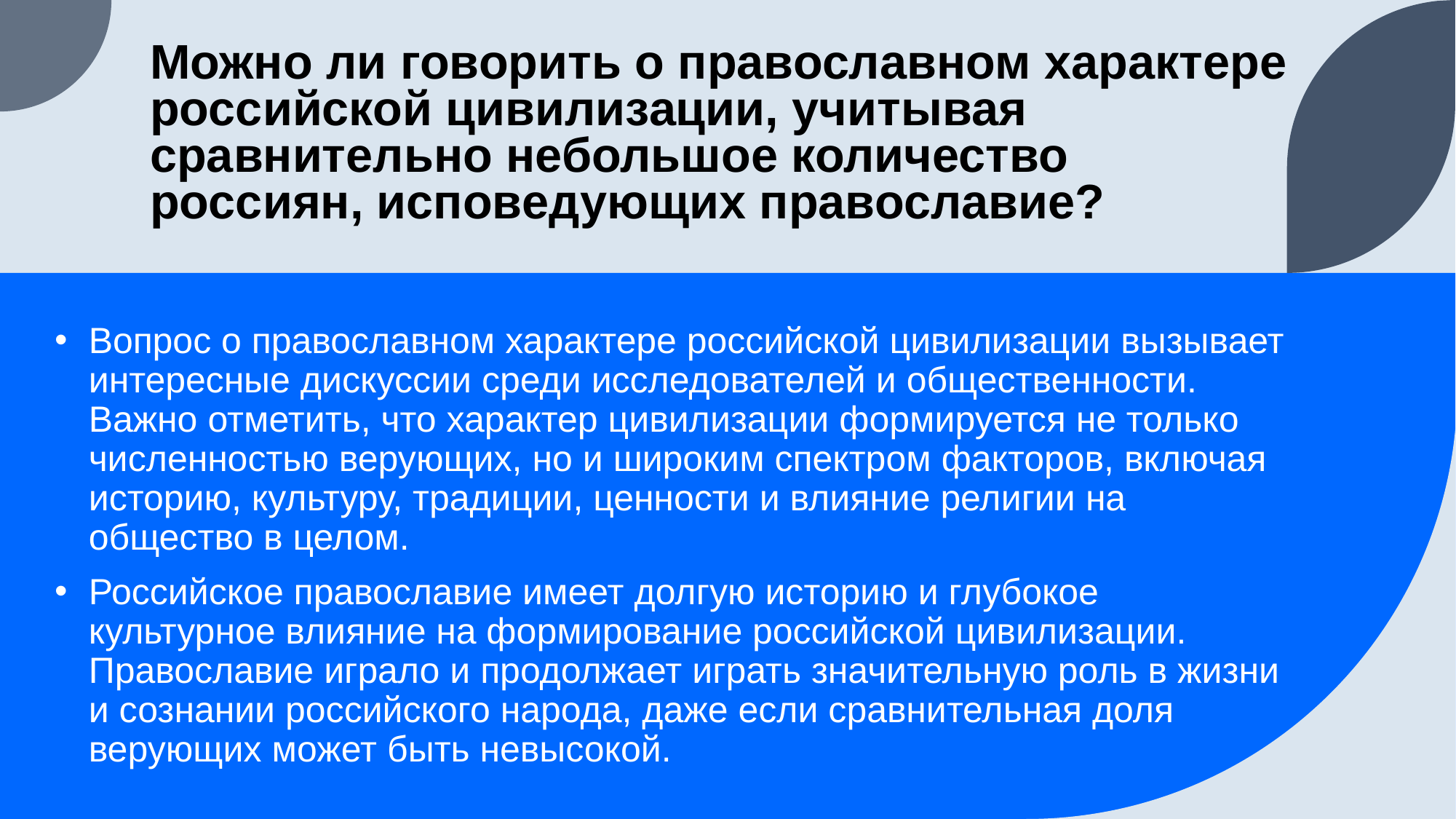

# Можно ли говорить о православном характере российской цивилизации, учитывая сравнительно небольшое количество россиян, исповедующих православие?
Вопрос о православном характере российской цивилизации вызывает интересные дискуссии среди исследователей и общественности. Важно отметить, что характер цивилизации формируется не только численностью верующих, но и широким спектром факторов, включая историю, культуру, традиции, ценности и влияние религии на общество в целом.
Российское православие имеет долгую историю и глубокое культурное влияние на формирование российской цивилизации. Православие играло и продолжает играть значительную роль в жизни и сознании российского народа, даже если сравнительная доля верующих может быть невысокой.